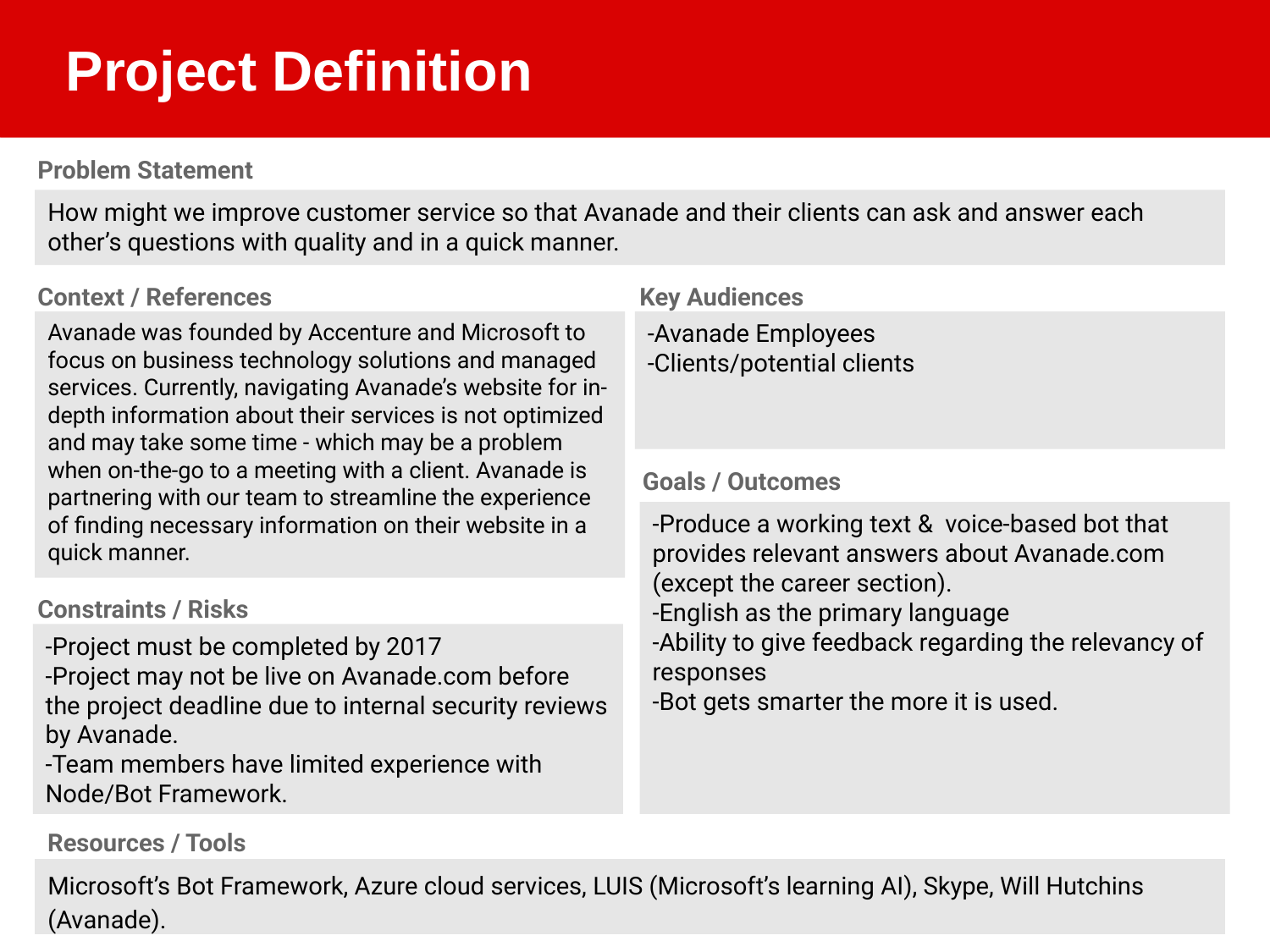

# Project Definition
2
Problem Statement
How might we improve customer service so that Avanade and their clients can ask and answer each other’s questions with quality and in a quick manner.
Context / References
Key Audiences
Avanade was founded by Accenture and Microsoft to focus on business technology solutions and managed services. Currently, navigating Avanade’s website for in-depth information about their services is not optimized and may take some time - which may be a problem when on-the-go to a meeting with a client. Avanade is partnering with our team to streamline the experience of finding necessary information on their website in a quick manner.
-Avanade Employees
-Clients/potential clients
Goals / Outcomes
-Produce a working text &  voice-based bot that provides relevant answers about Avanade.com (except the career section).
-English as the primary language
-Ability to give feedback regarding the relevancy of responses
-Bot gets smarter the more it is used.
Constraints / Risks
-Project must be completed by 2017
-Project may not be live on Avanade.com before the project deadline due to internal security reviews by Avanade.
-Team members have limited experience with Node/Bot Framework.
Resources / Tools
Microsoft’s Bot Framework, Azure cloud services, LUIS (Microsoft’s learning AI), Skype, Will Hutchins (Avanade).